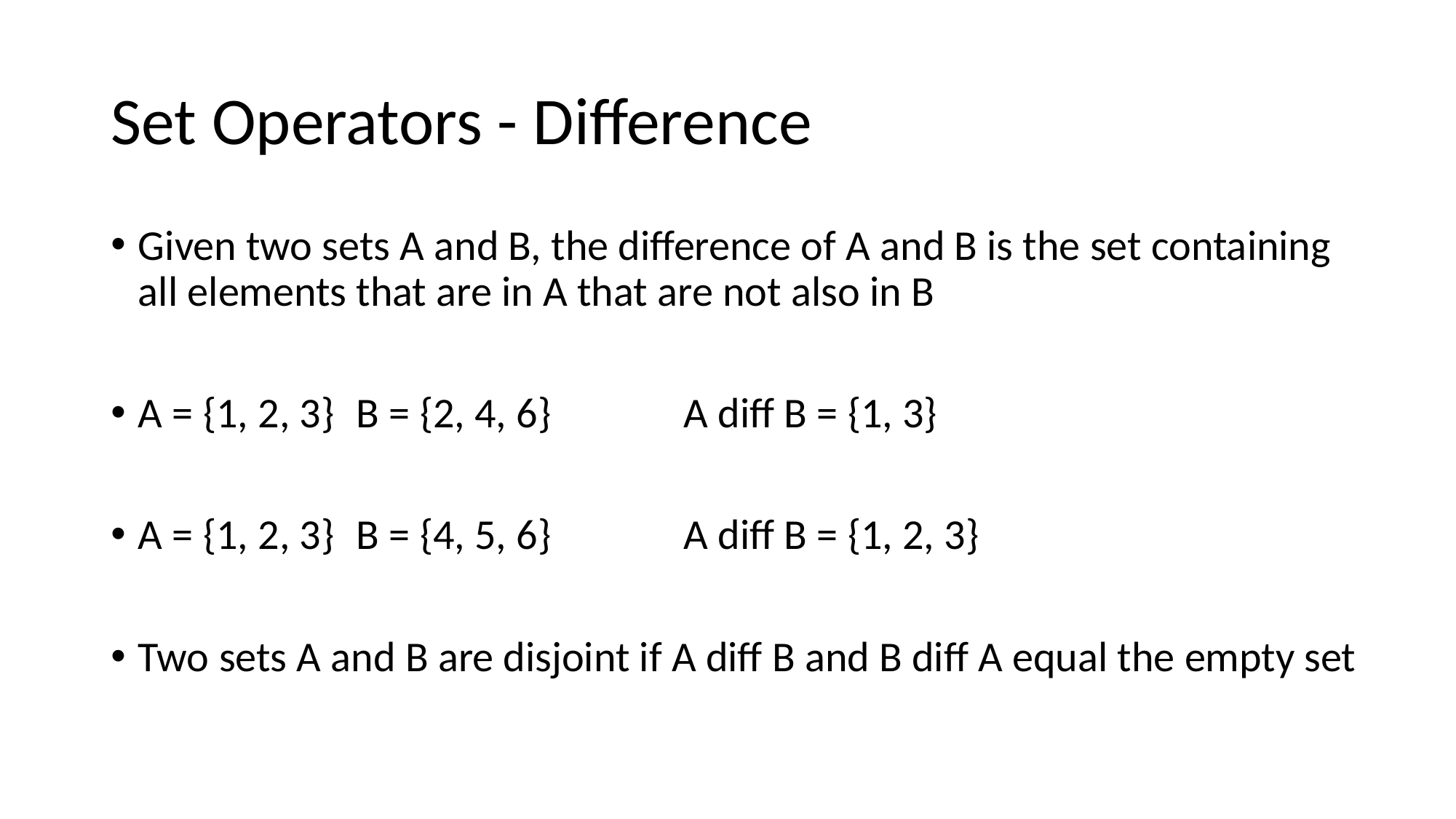

# Set Operators - Difference
Given two sets A and B, the difference of A and B is the set containing all elements that are in A that are not also in B

A = {1, 2, 3} 	B = {2, 4, 6} 		A diff B = {1, 3}

A = {1, 2, 3}	B = {4, 5, 6}		A diff B = {1, 2, 3}

Two sets A and B are disjoint if A diff B and B diff A equal the empty set